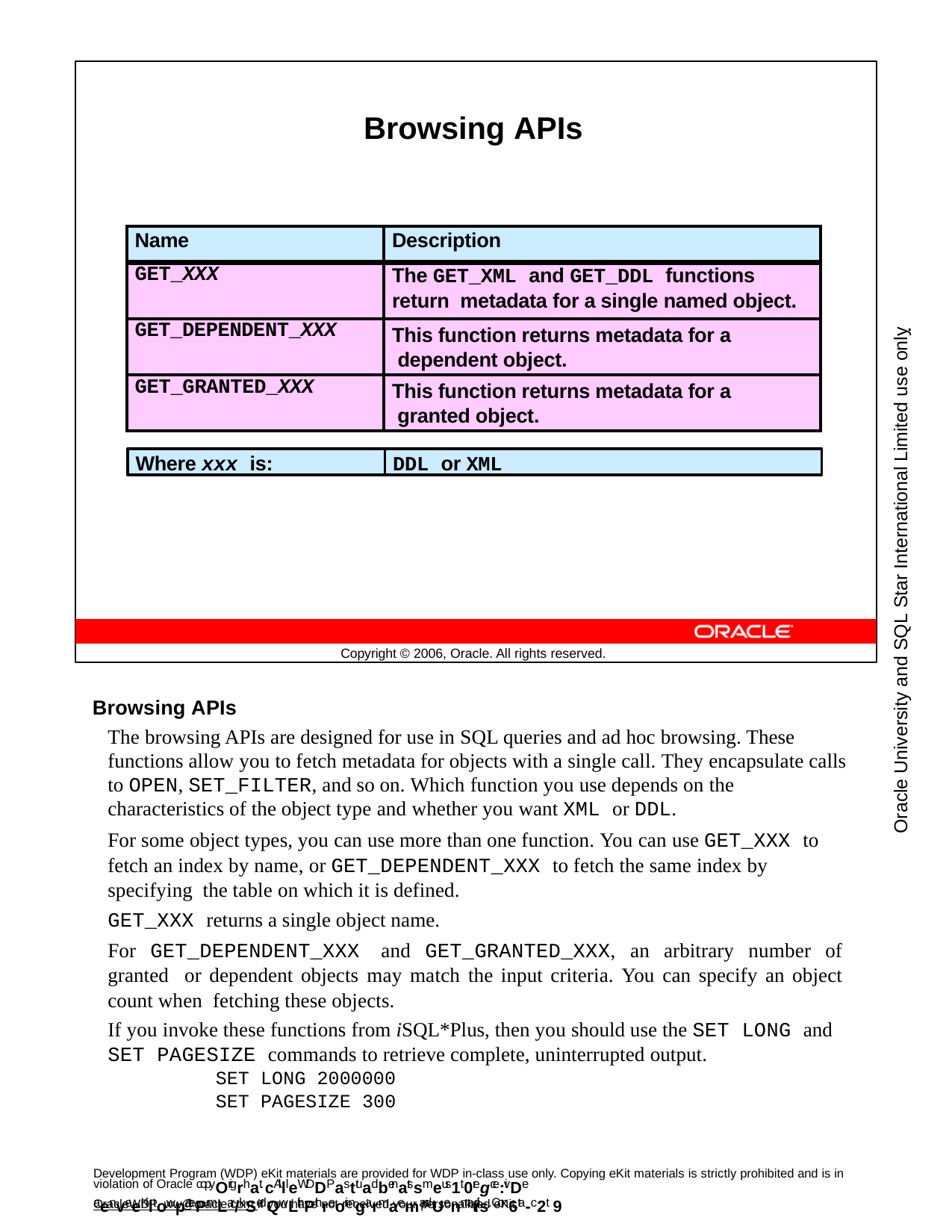

Browsing APIs
| Name | Description |
| --- | --- |
| GET\_XXX | The GET\_XML and GET\_DDL functions return metadata for a single named object. |
| GET\_DEPENDENT\_XXX | This function returns metadata for a dependent object. |
| GET\_GRANTED\_XXX | This function returns metadata for a granted object. |
Oracle University and SQL Star International Limited use onlyฺ
Where xxx is:
DDL or XML
Copyright © 2006, Oracle. All rights reserved.
Browsing APIs
The browsing APIs are designed for use in SQL queries and ad hoc browsing. These  functions allow you to fetch metadata for objects with a single call. They encapsulate calls  to OPEN, SET_FILTER, and so on. Which function you use depends on the  characteristics of the object type and whether you want XML or DDL.
For some object types, you can use more than one function. You can use GET_XXX to  fetch an index by name, or GET_DEPENDENT_XXX to fetch the same index by specifying  the table on which it is defined.
GET_XXX returns a single object name.
For GET_DEPENDENT_XXX and GET_GRANTED_XXX, an arbitrary number of granted  or dependent objects may match the input criteria. You can specify an object count when  fetching these objects.
If you invoke these functions from iSQL*Plus, then you should use the SET LONG and
SET PAGESIZE commands to retrieve complete, uninterrupted output.
SET LONG 2000000
SET PAGESIZE 300
Development Program (WDP) eKit materials are provided for WDP in-class use only. Copying eKit materials is strictly prohibited and is in
violation of Oracle copyOrigrhat. cAllleWDDPasttuadbenatssmeus1t 0regce:ivDe aenveeKiltowpatePrmLar/kSedQwLithPthreoir ngarmaemandUenmaitils. Con6ta-c2t 9
OracleWDP_ww@oracle.com if you have not received your personalized eKit.